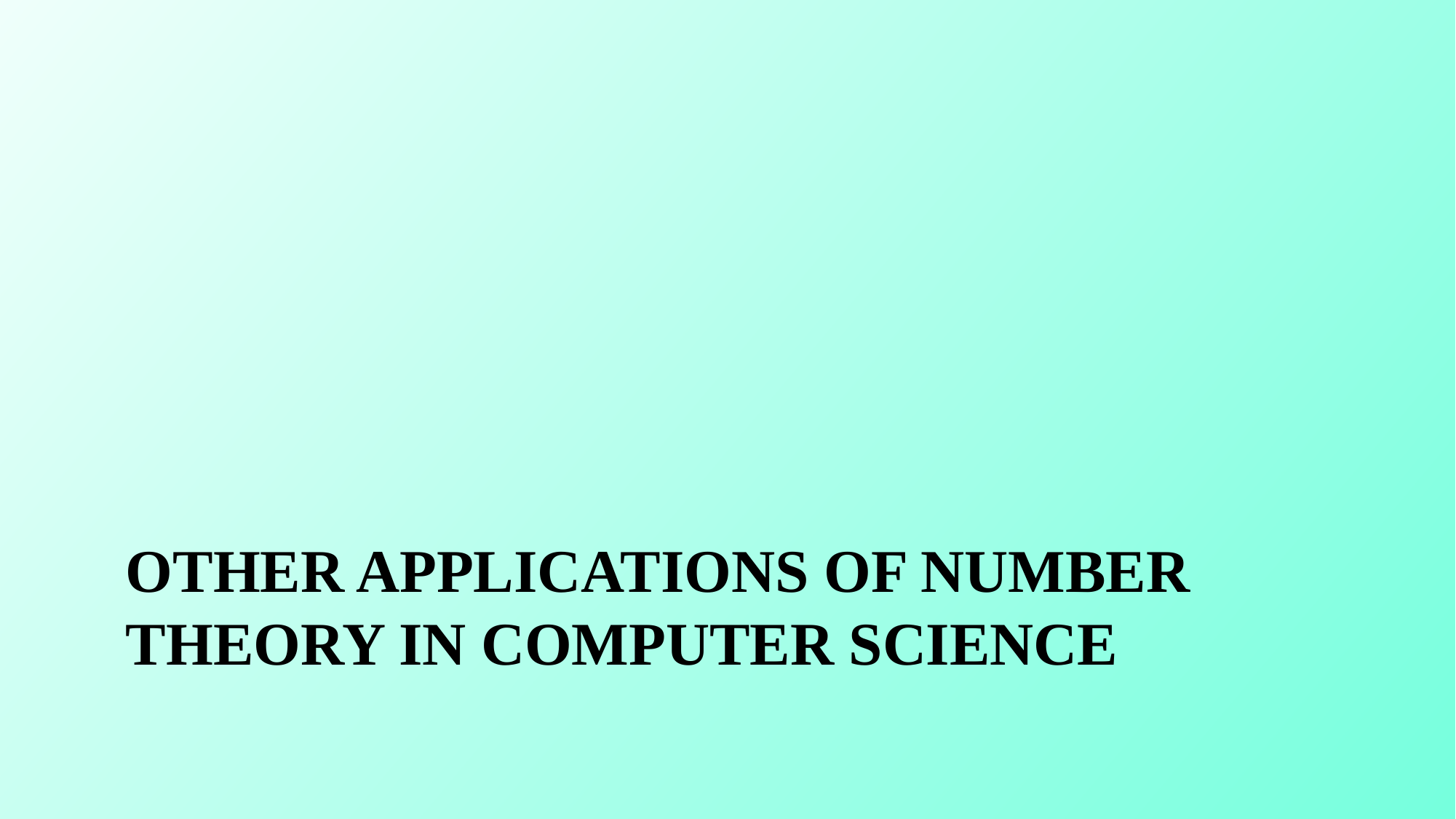

# Other Applications of Number Theory in Computer Science